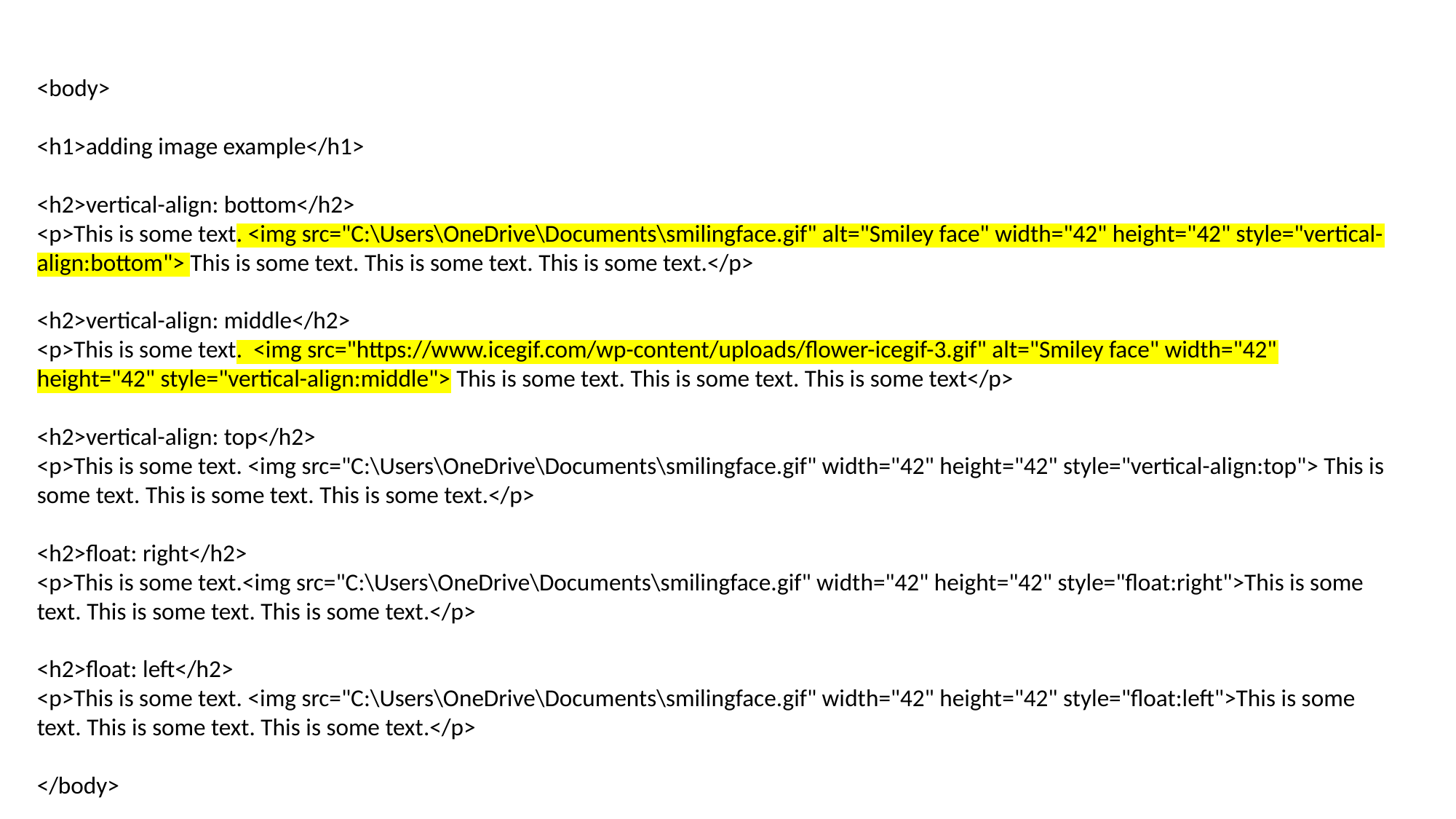

<body>

<h1>adding image example</h1>

<h2>vertical-align: bottom</h2>
<p>This is some text. <img src="C:\Users\OneDrive\Documents\smilingface.gif" alt="Smiley face" width="42" height="42" style="vertical-align:bottom"> This is some text. This is some text. This is some text.</p>

<h2>vertical-align: middle</h2>
<p>This is some text.  <img src="https://www.icegif.com/wp-content/uploads/flower-icegif-3.gif" alt="Smiley face" width="42" height="42" style="vertical-align:middle"> This is some text. This is some text. This is some text</p>

<h2>vertical-align: top</h2>
<p>This is some text. <img src="C:\Users\OneDrive\Documents\smilingface.gif" width="42" height="42" style="vertical-align:top"> This is some text. This is some text. This is some text.</p>

<h2>float: right</h2>
<p>This is some text.<img src="C:\Users\OneDrive\Documents\smilingface.gif" width="42" height="42" style="float:right">This is some text. This is some text. This is some text.</p>

<h2>float: left</h2>
<p>This is some text. <img src="C:\Users\OneDrive\Documents\smilingface.gif" width="42" height="42" style="float:left">This is some text. This is some text. This is some text.</p>

</body>